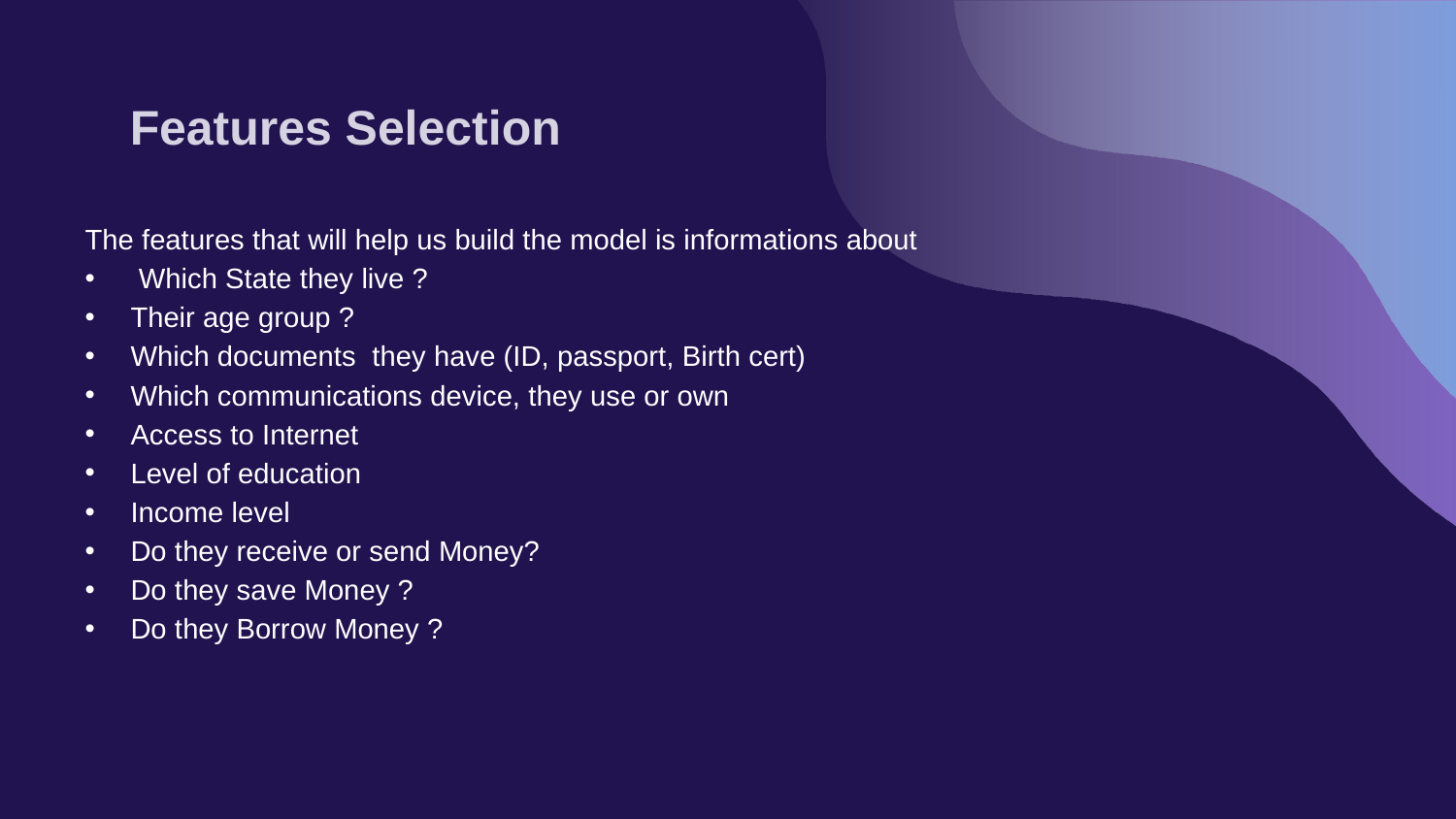

# Features Selection

The features that will help us build the model is informations about
 Which State they live ?
Their age group ?
Which documents  they have (ID, passport, Birth cert)
Which communications device, they use or own
Access to Internet
Level of education
Income level
Do they receive or send Money?
Do they save Money ?
Do they Borrow Money ?